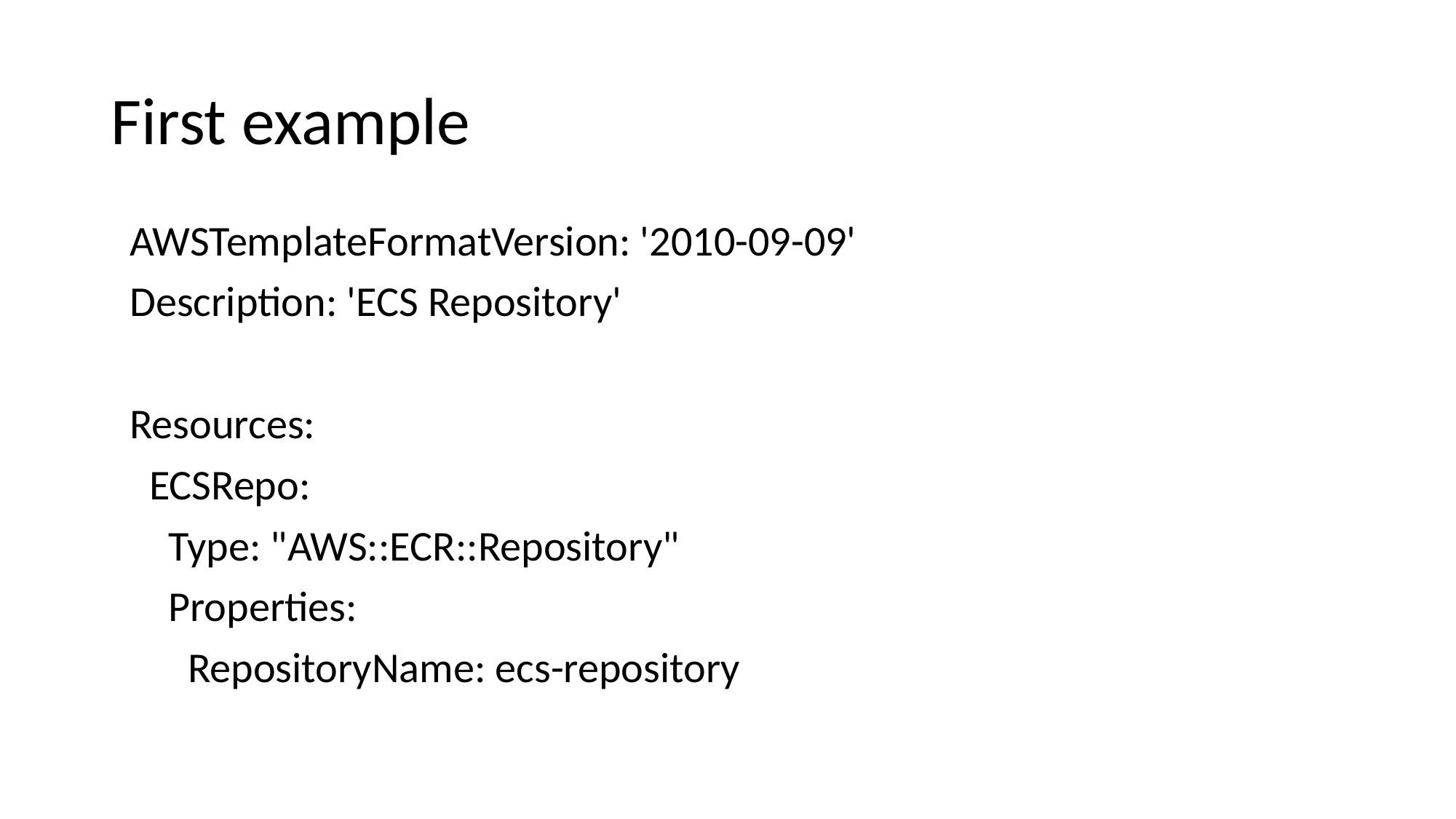

# First example

AWSTemplateFormatVersion: '2010-09-09'
Description: 'ECS Repository'

Resources:
  ECSRepo:
    Type: "AWS::ECR::Repository"
    Properties:
      RepositoryName: ecs-repository